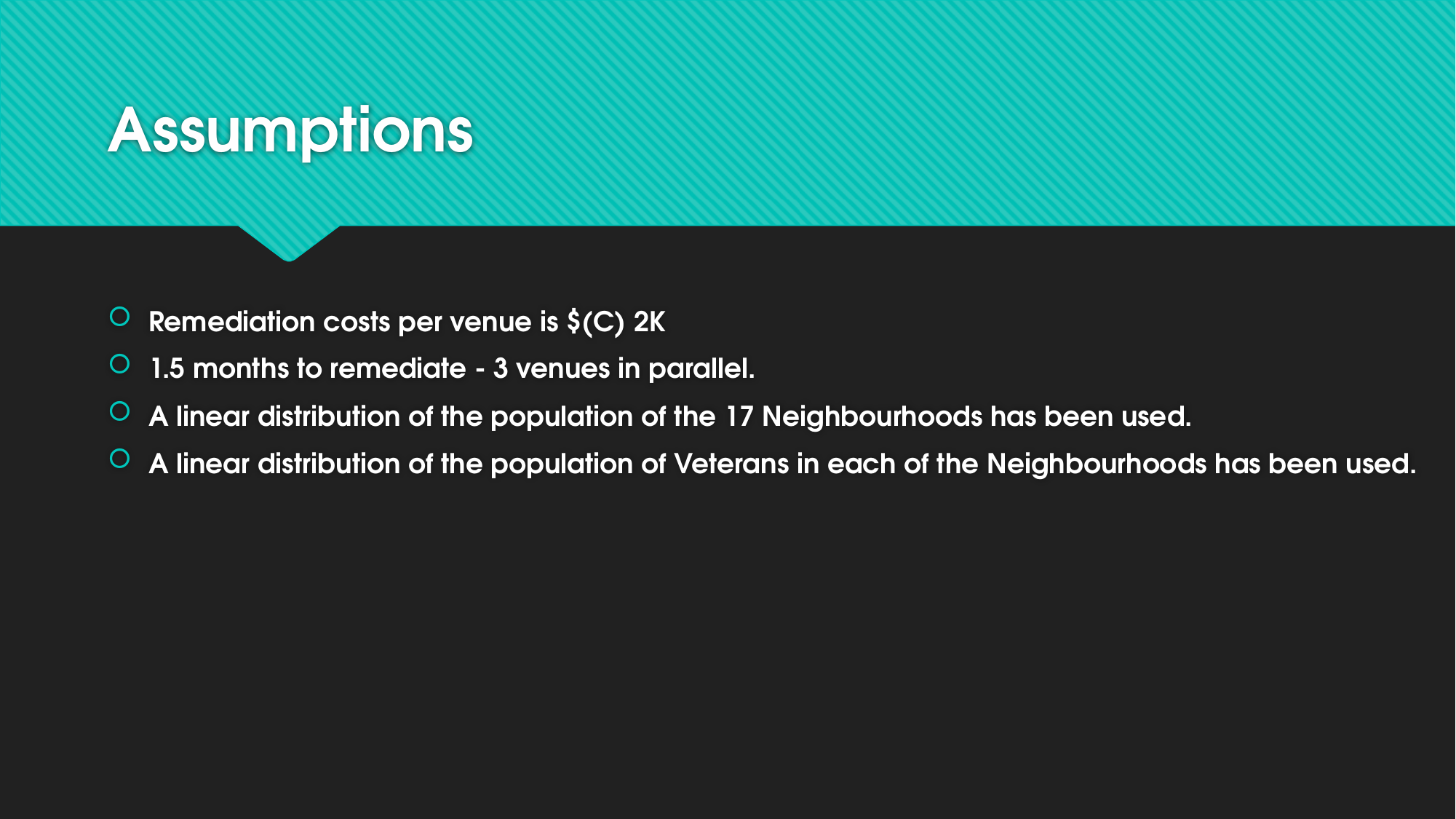

# Assumptions
Remediation costs per venue is $(C) 2K
1.5 months to remediate - 3 venues in parallel.
A linear distribution of the population of the 17 Neighbourhoods has been used.
A linear distribution of the population of Veterans in each of the Neighbourhoods has been used.